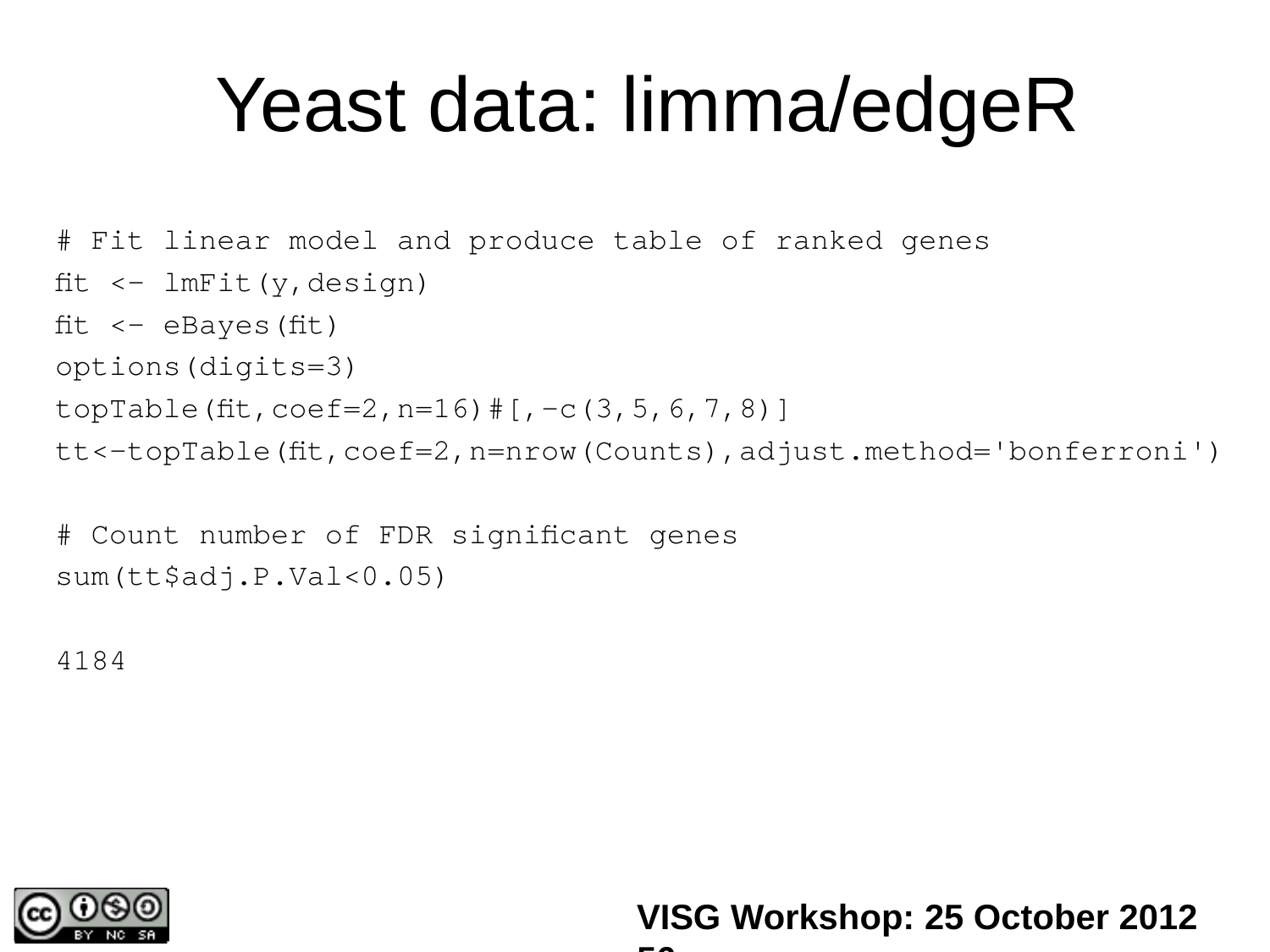

# Yeast data: limma/edgeR
# Fit linear model and produce table of ranked genes
fit <- lmFit(y,design)
fit <- eBayes(fit)
options(digits=3)
topTable(fit,coef=2,n=16)#[,-c(3,5,6,7,8)]
tt<-topTable(fit,coef=2,n=nrow(Counts),adjust.method='bonferroni')

# Count number of FDR significant genes
sum(tt$adj.P.Val<0.05)

4184